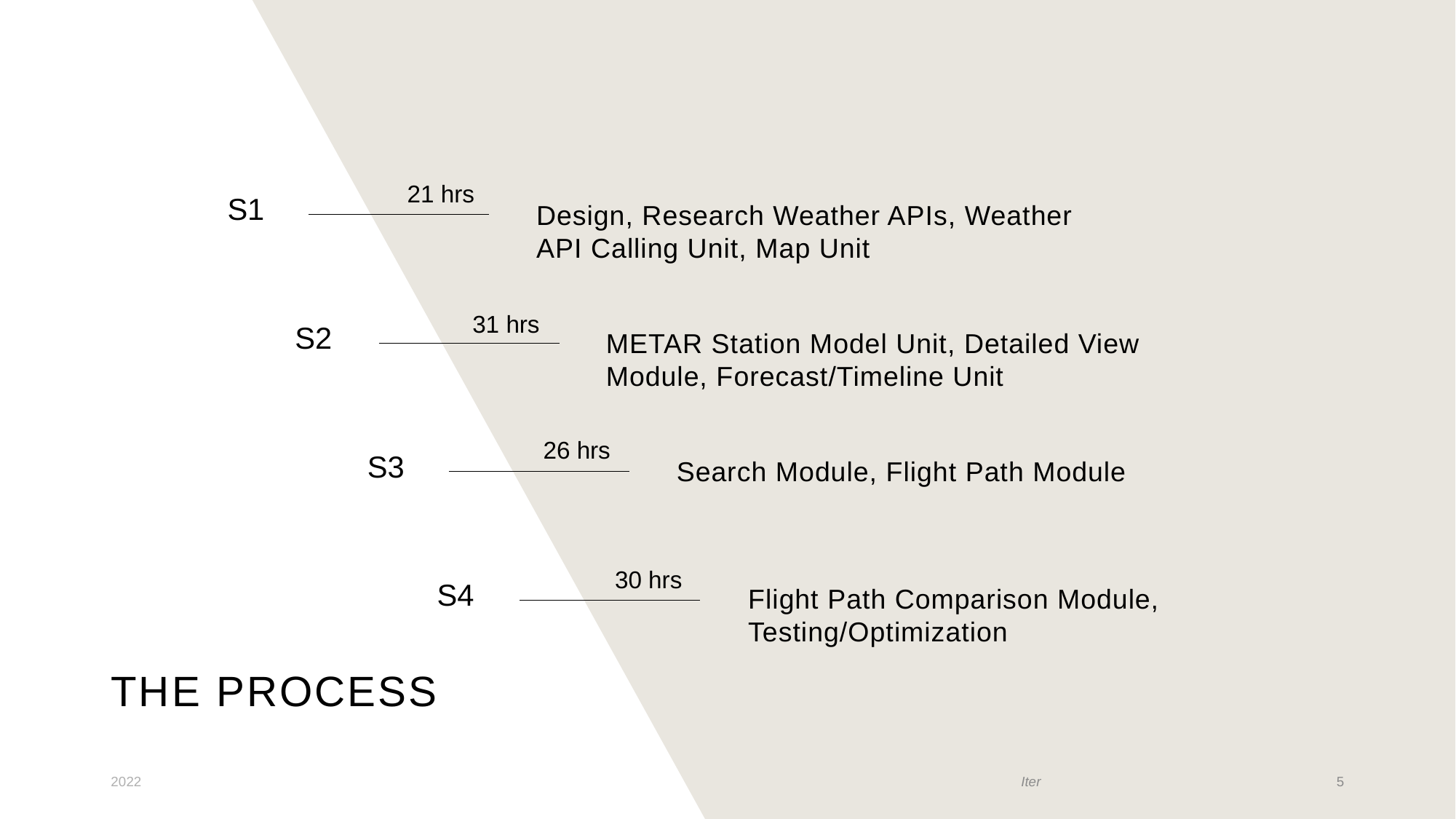

21 hrs
S1
Design, Research Weather APIs, Weather API Calling Unit, Map Unit
31 hrs
S2
METAR Station Model Unit, Detailed View Module, Forecast/Timeline Unit
26 hrs
S3
Search Module, Flight Path Module
30 hrs
S4
Flight Path Comparison Module, Testing/Optimization
# The Process
2022
Iter
5